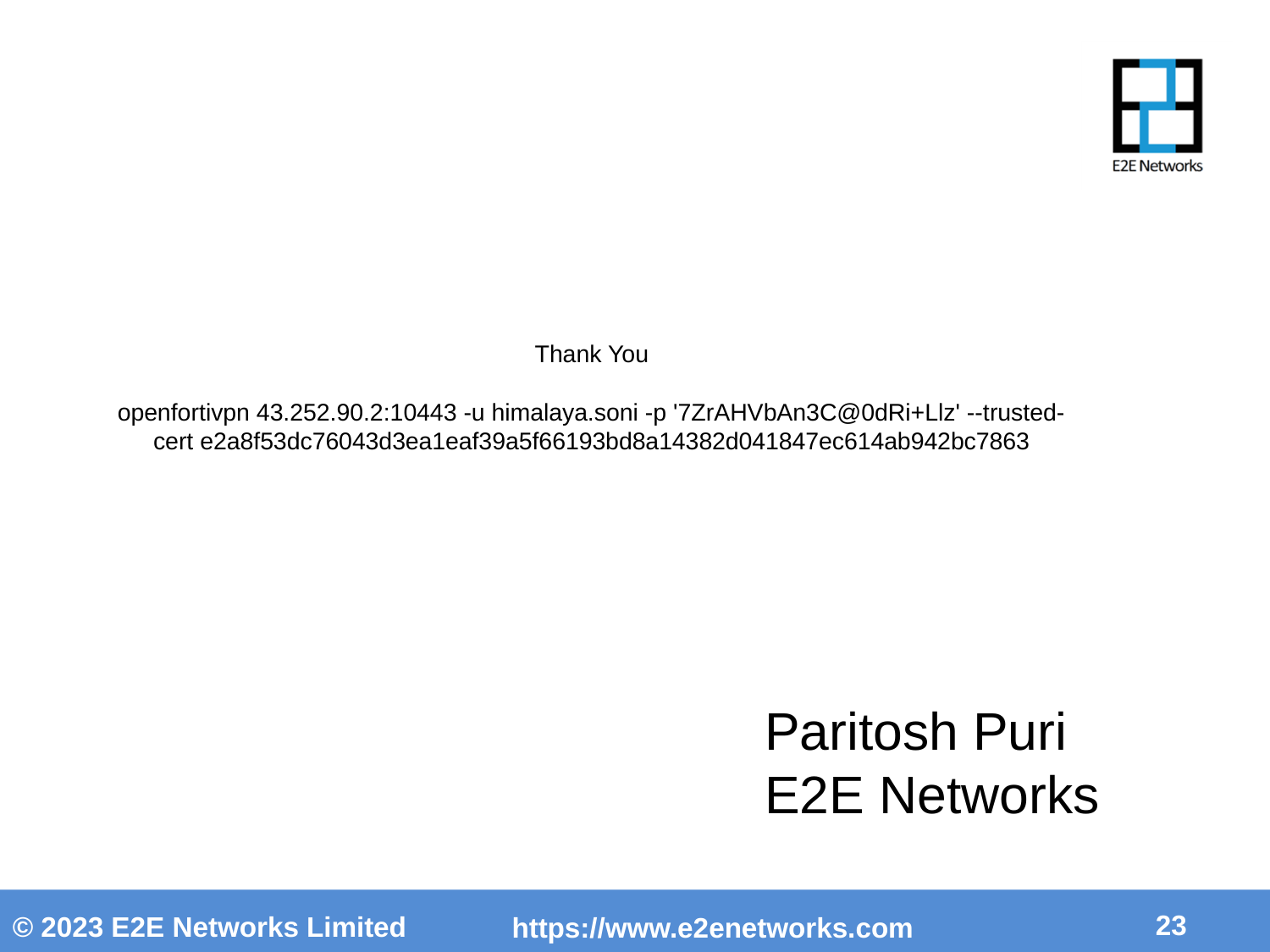

Thank You
openfortivpn 43.252.90.2:10443 -u himalaya.soni -p '7ZrAHVbAn3C@0dRi+Llz' --trusted-cert e2a8f53dc76043d3ea1eaf39a5f66193bd8a14382d041847ec614ab942bc7863
Paritosh Puri
E2E Networks